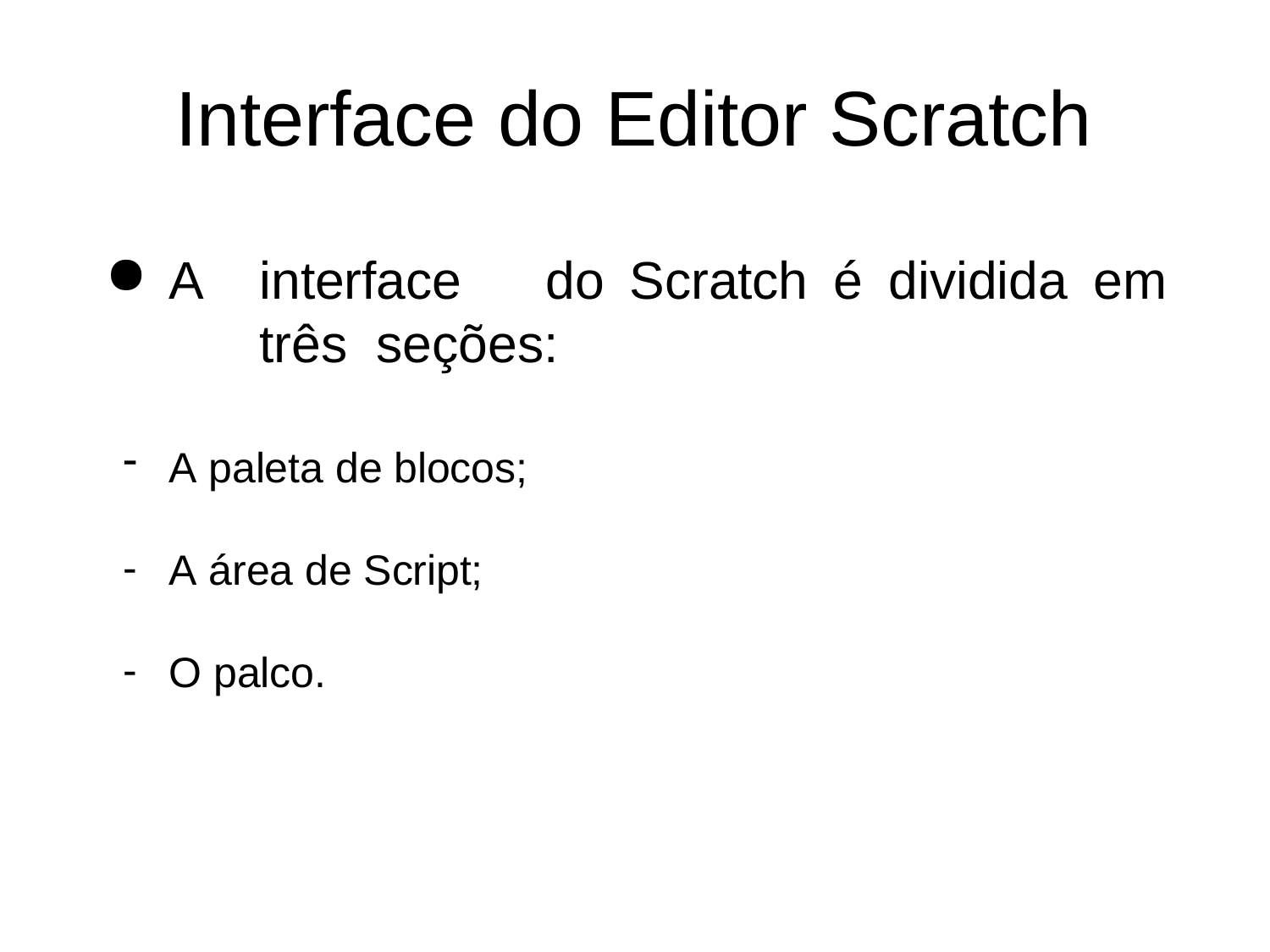

# Interface do Editor Scratch
A	interface	do	Scratch	é	dividida	em	três  seções:

A paleta de blocos;

A área de Script;

O palco.